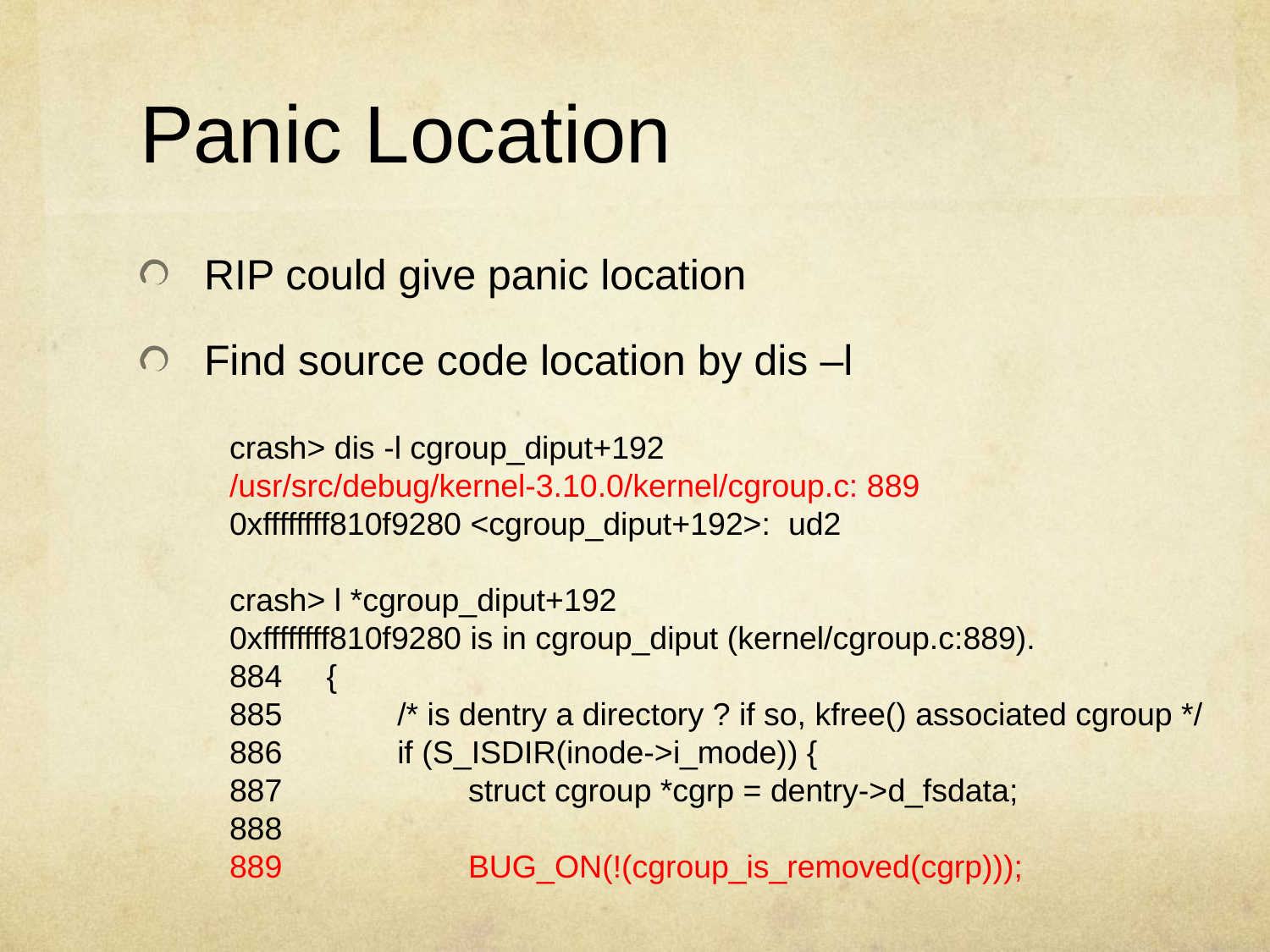

# Panic Location
RIP could give panic location
Find source code location by dis –l
crash> dis -l cgroup_diput+192
/usr/src/debug/kernel-3.10.0/kernel/cgroup.c: 889
0xffffffff810f9280 <cgroup_diput+192>:  ud2

crash> l *cgroup_diput+192
0xffffffff810f9280 is in cgroup_diput (kernel/cgroup.c:889).
884     {
885             /* is dentry a directory ? if so, kfree() associated cgroup */
886             if (S_ISDIR(inode->i_mode)) {
887                     struct cgroup *cgrp = dentry->d_fsdata;
888
889                     BUG_ON(!(cgroup_is_removed(cgrp)));